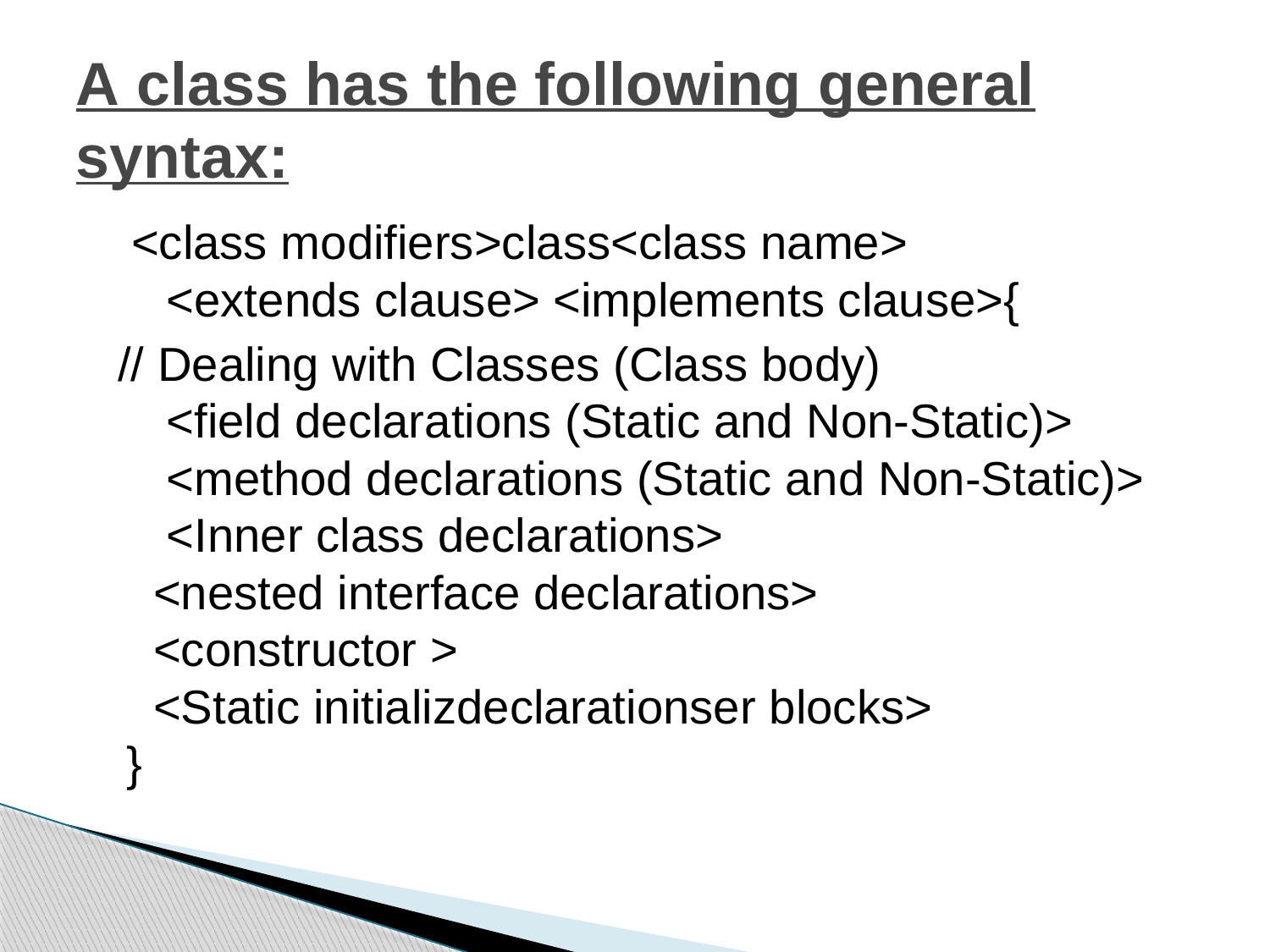

# A class has the following general syntax:
   <class modifiers>class<class name>
   <extends clause> <implements clause>{
  // Dealing with Classes (Class body)
   <field declarations (Static and Non-Static)>
   <method declarations (Static and Non-Static)>
   <Inner class declarations>
  <nested interface declarations>
  <constructor >
  <Static initializdeclarationser blocks>
}